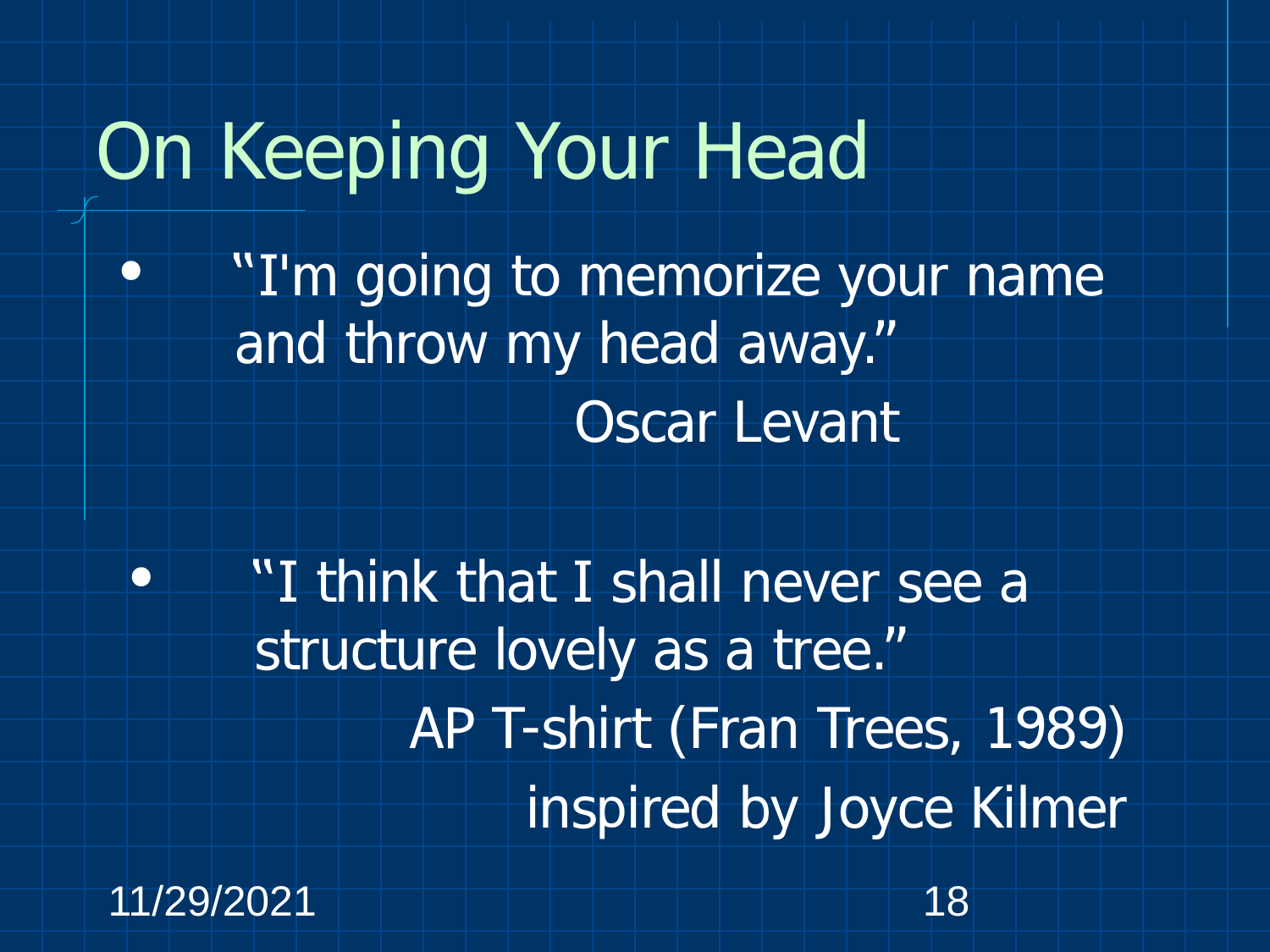

# On Keeping Your Head
“I'm going to memorize your name and throw my head away.”
                          Oscar Levant
“I think that I shall never see a structure lovely as a tree.”
                AP T-shirt (Fran Trees, 1989)
			 inspired by Joyce Kilmer
11/29/2021
18